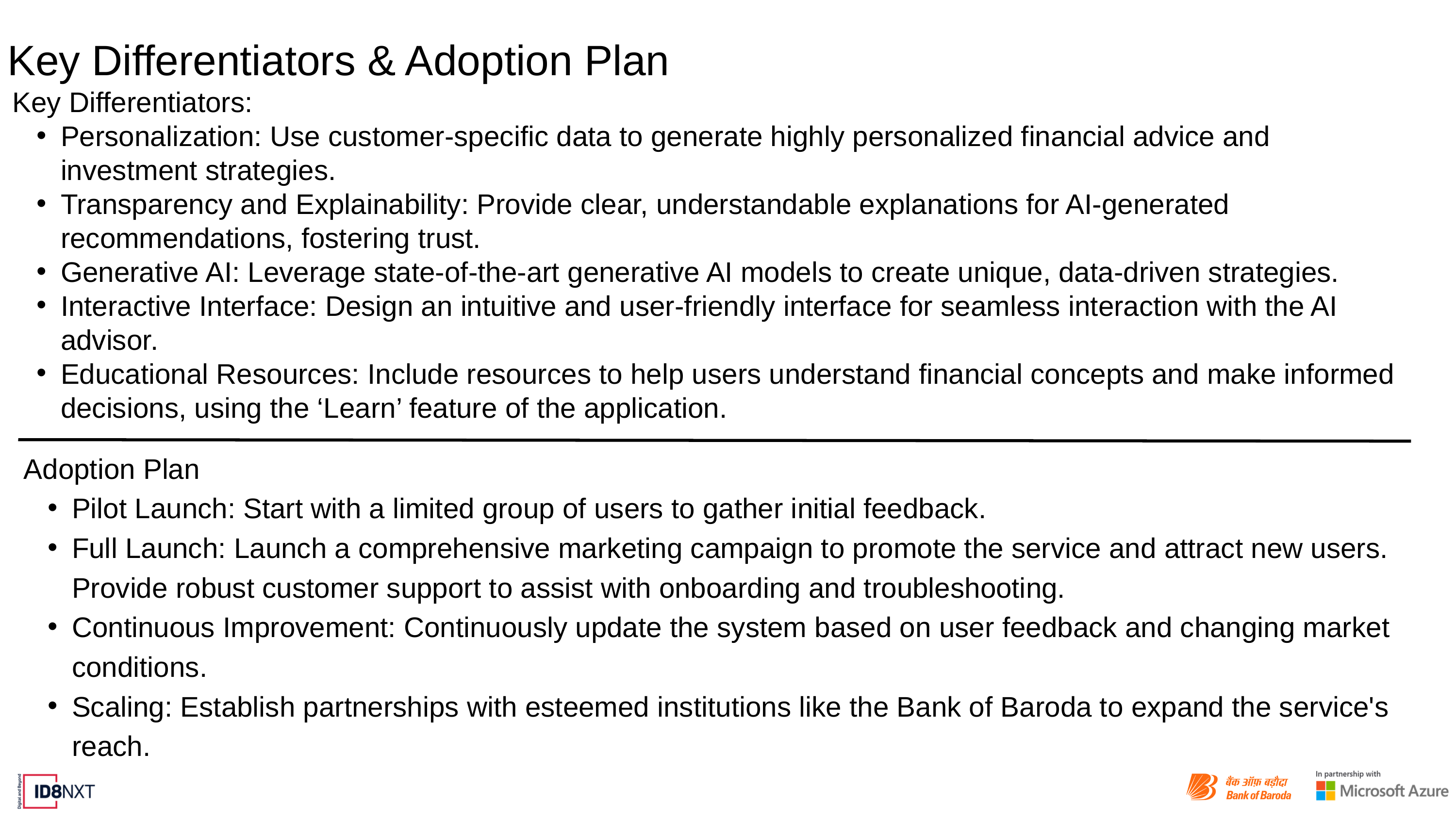

Key Differentiators & Adoption Plan
Key Differentiators:
Personalization: Use customer-specific data to generate highly personalized financial advice and investment strategies.
Transparency and Explainability: Provide clear, understandable explanations for AI-generated recommendations, fostering trust.
Generative AI: Leverage state-of-the-art generative AI models to create unique, data-driven strategies.
Interactive Interface: Design an intuitive and user-friendly interface for seamless interaction with the AI advisor.
Educational Resources: Include resources to help users understand financial concepts and make informed decisions, using the ‘Learn’ feature of the application.

Adoption Plan
Pilot Launch: Start with a limited group of users to gather initial feedback.
Full Launch: Launch a comprehensive marketing campaign to promote the service and attract new users. Provide robust customer support to assist with onboarding and troubleshooting.
Continuous Improvement: Continuously update the system based on user feedback and changing market conditions.
Scaling: Establish partnerships with esteemed institutions like the Bank of Baroda to expand the service's reach.